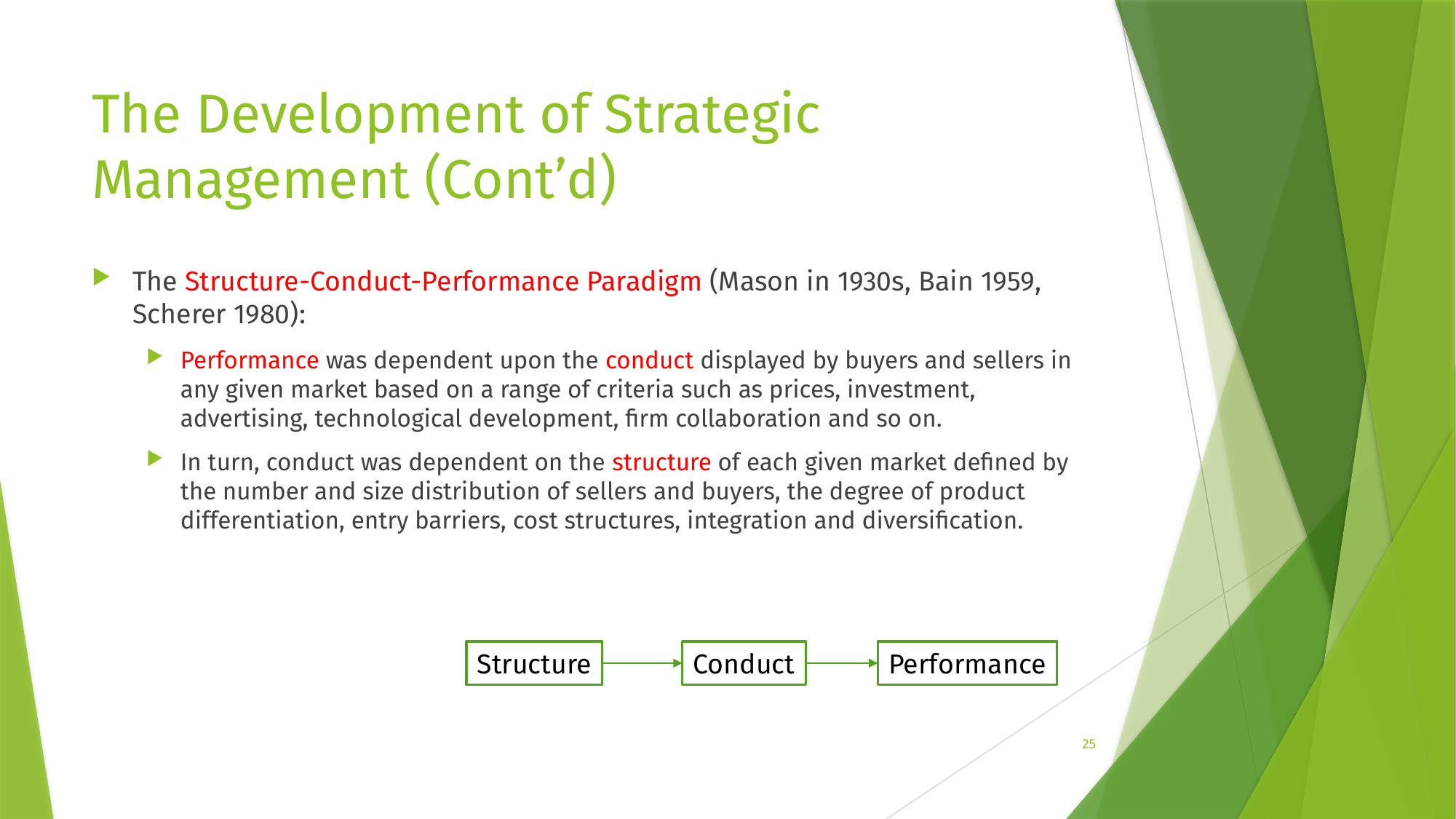

# The Development of Strategic Management (Cont’d)
The Structure-Conduct-Performance Paradigm (Mason in 1930s, Bain 1959, Scherer 1980):
Performance was dependent upon the conduct displayed by buyers and sellers in any given market based on a range of criteria such as prices, investment, advertising, technological development, firm collaboration and so on.
In turn, conduct was dependent on the structure of each given market defined by the number and size distribution of sellers and buyers, the degree of product differentiation, entry barriers, cost structures, integration and diversification.

Structure
Conduct
Performance
25